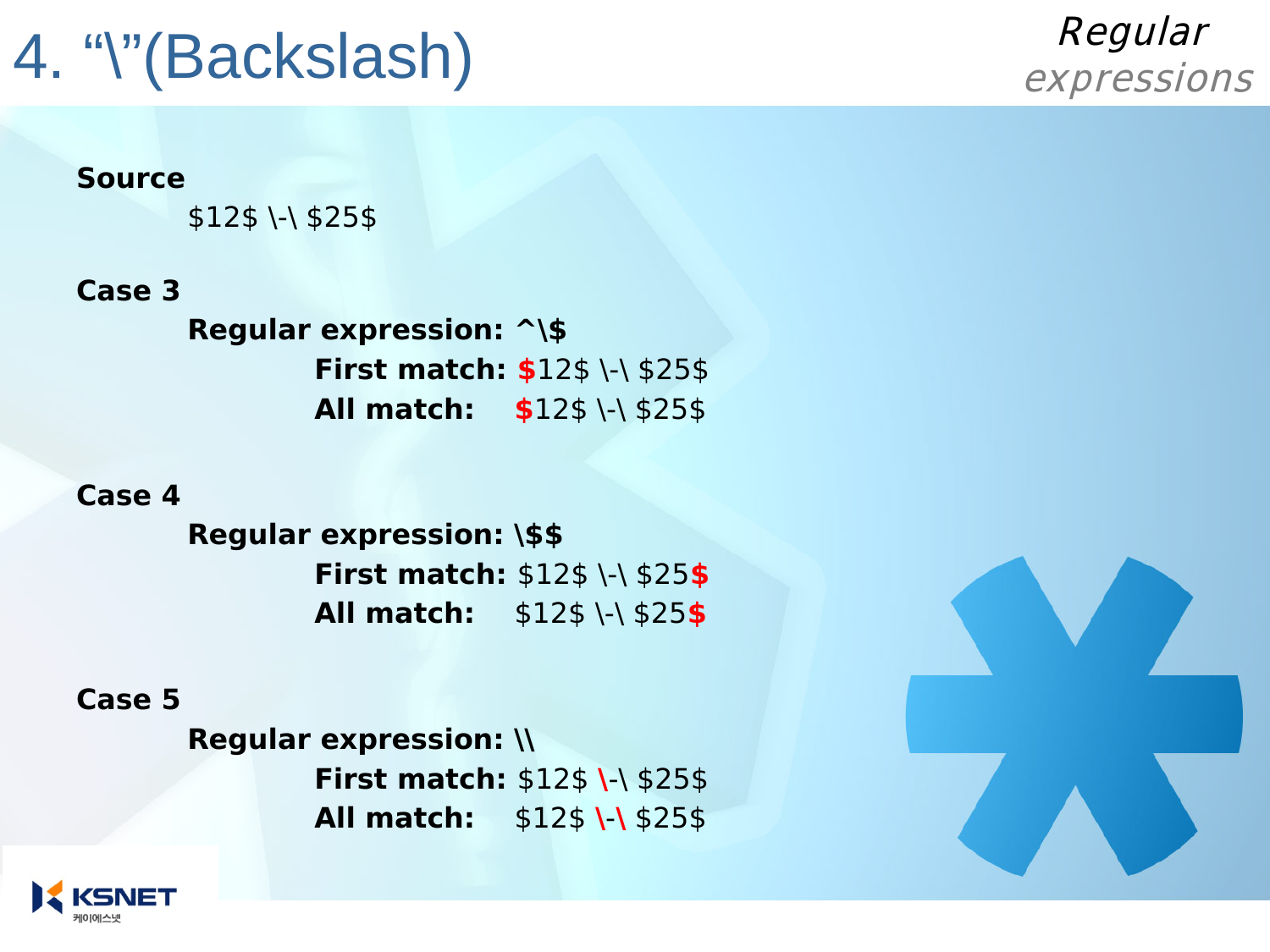

# 4. “\”(Backslash)

Source
		$12$ \-\ $25$
Case 3
		Regular expression: ^\$
			First match: $12$ \-\ $25$
			All match:    $12$ \-\ $25$

Case 4
		Regular expression: \$$
			First match: $12$ \-\ $25$
			All match:    $12$ \-\ $25$

Case 5
		Regular expression: \\
			First match: $12$ \-\ $25$
			All match:    $12$ \-\ $25$